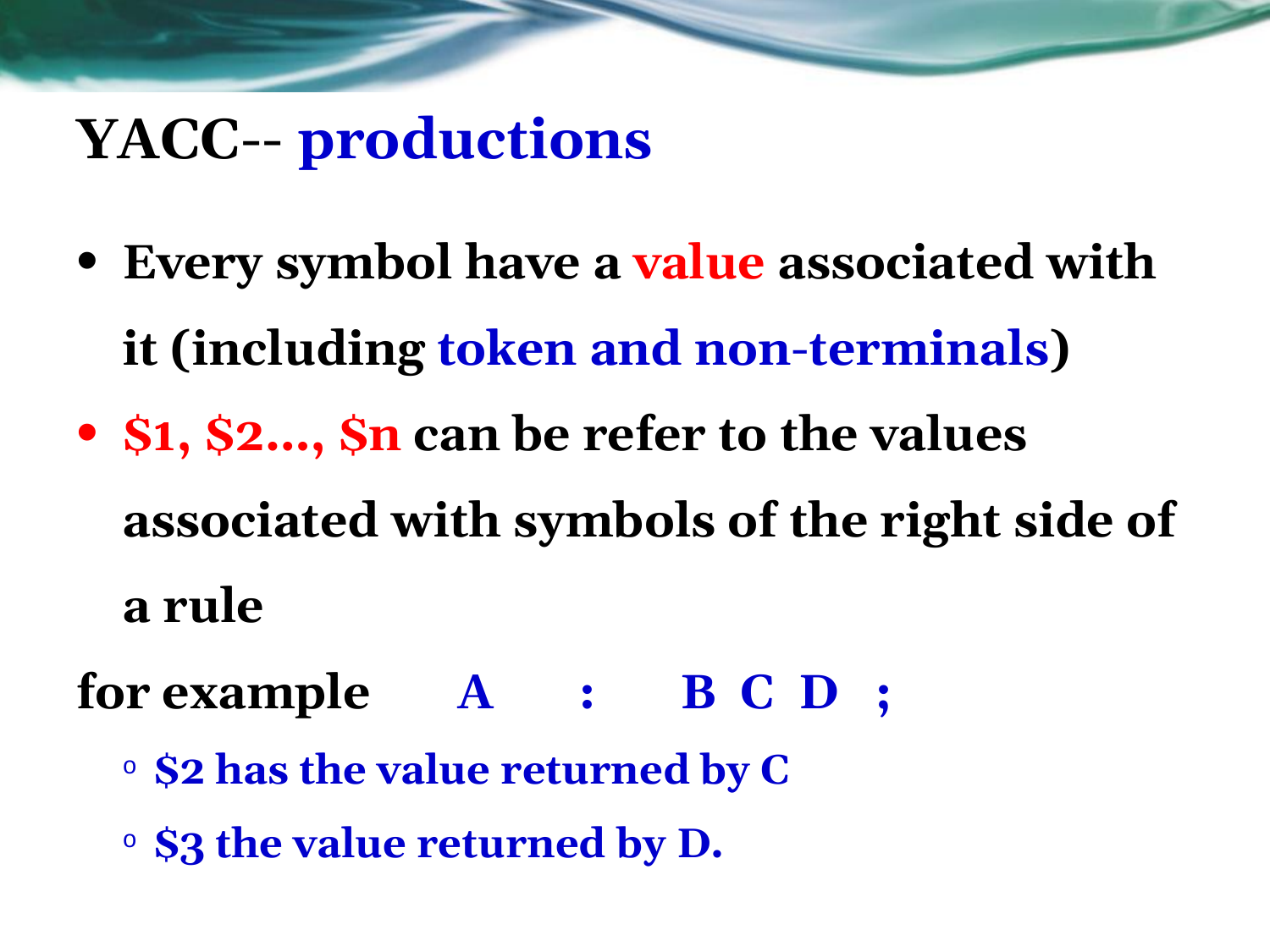

# YACC-- productions
Every symbol have a value associated with it (including token and non-terminals)
$1, $2…, $n can be refer to the values associated with symbols of the right side of a rule
for example	 A       :       B  C  D   ;
$2 has the value returned by C
$3 the value returned by D.